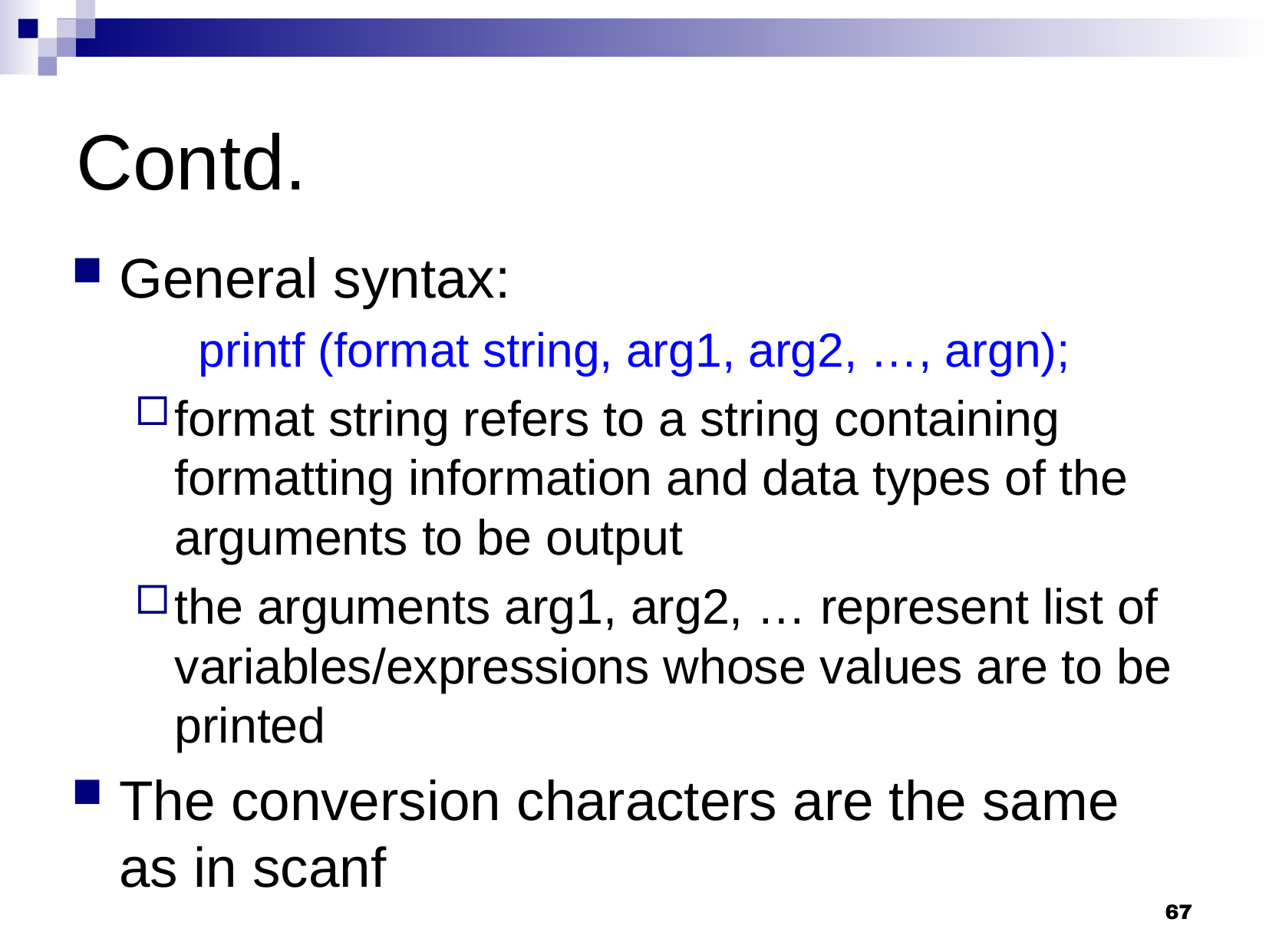

# Contd.
General syntax:
printf (format string, arg1, arg2, …, argn);
format string refers to a string containing formatting information and data types of the arguments to be output
the arguments arg1, arg2, … represent list of variables/expressions whose values are to be printed
The conversion characters are the same as in scanf

67